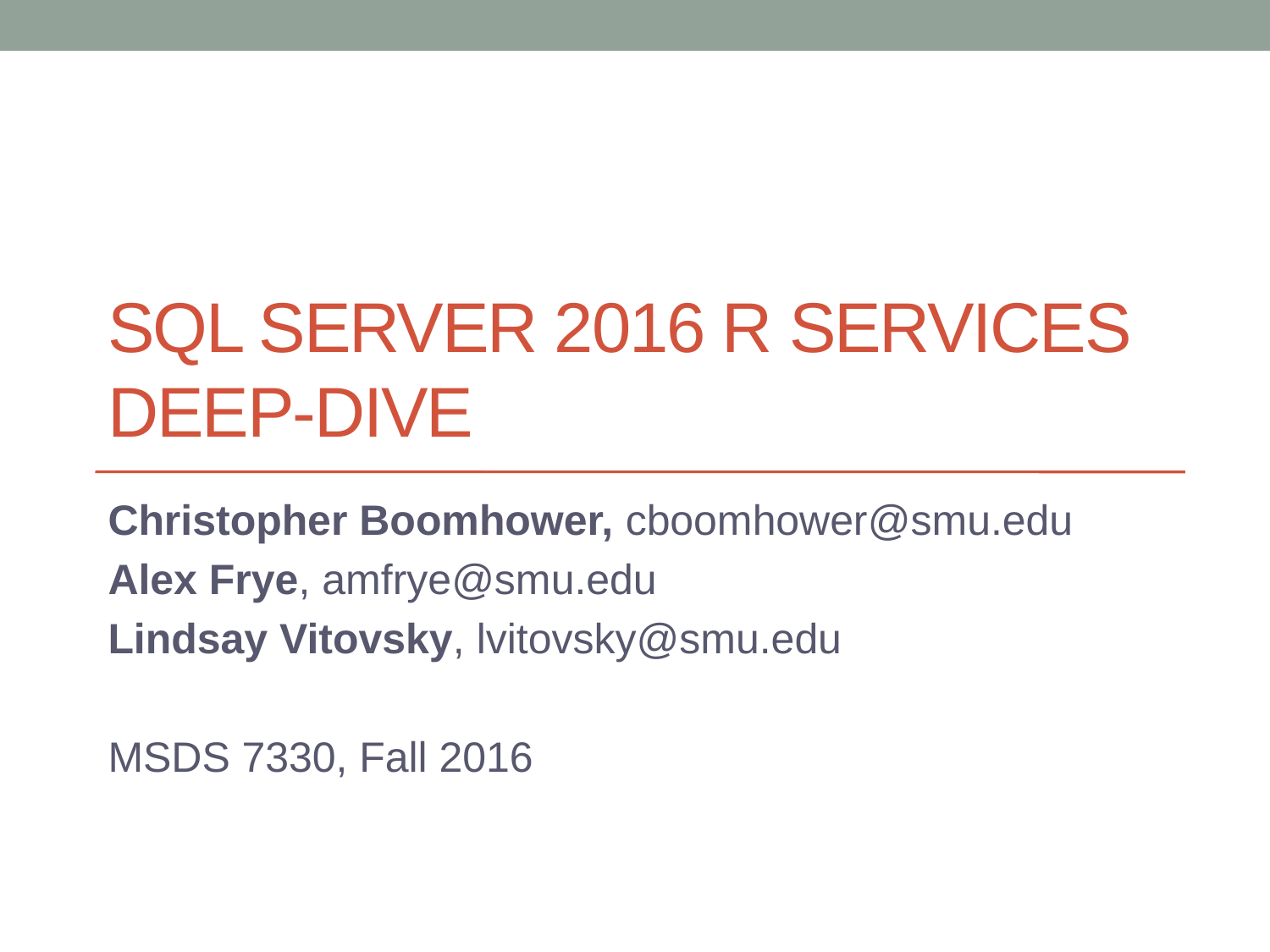

# SQL Server 2016 R Services Deep-DivE
Christopher Boomhower, cboomhower@smu.edu
Alex Frye, amfrye@smu.edu
Lindsay Vitovsky, lvitovsky@smu.edu

MSDS 7330, Fall 2016